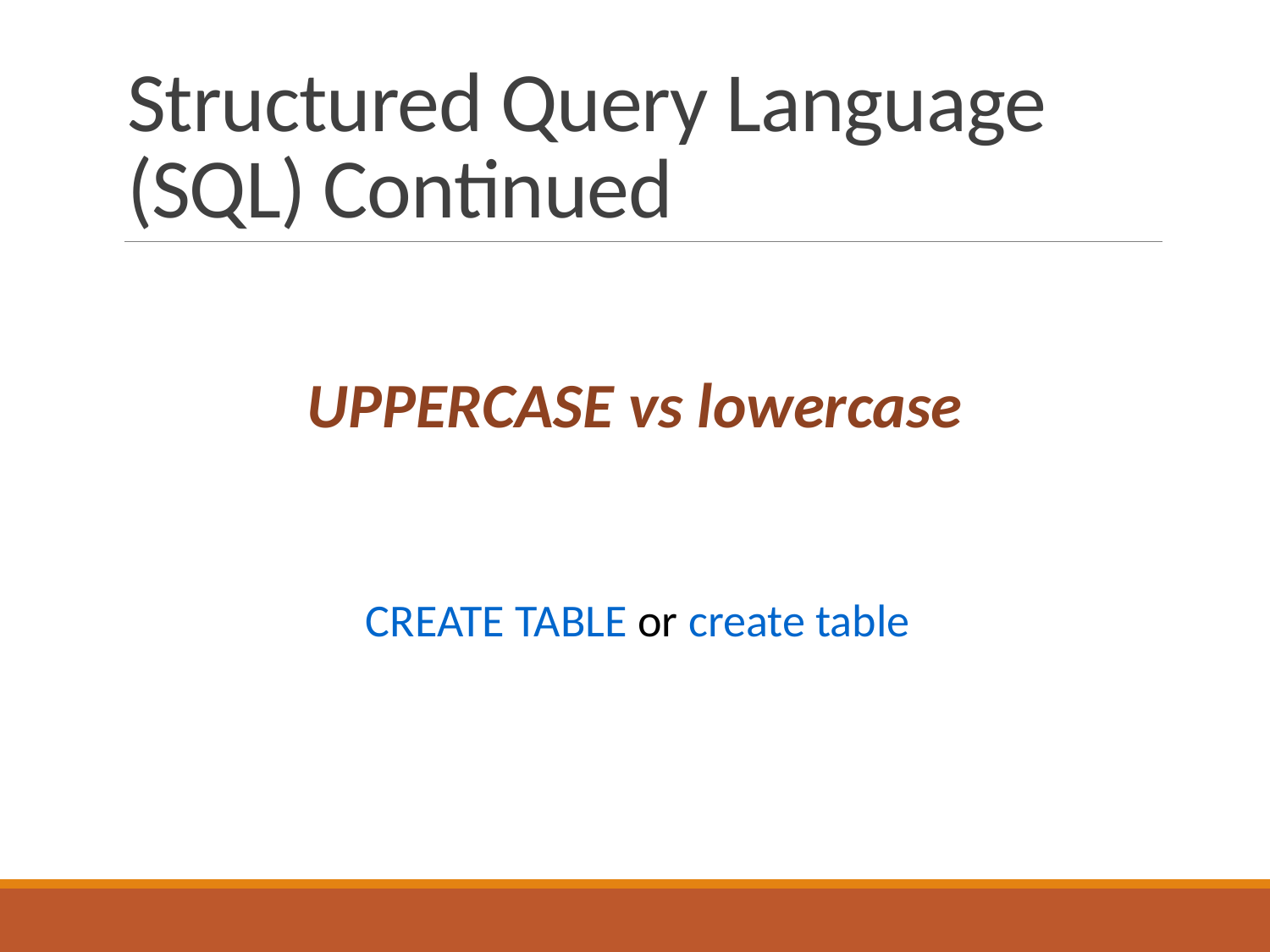

# Structured Query Language (SQL) Continued
UPPERCASE vs lowercase
CREATE TABLE or create table